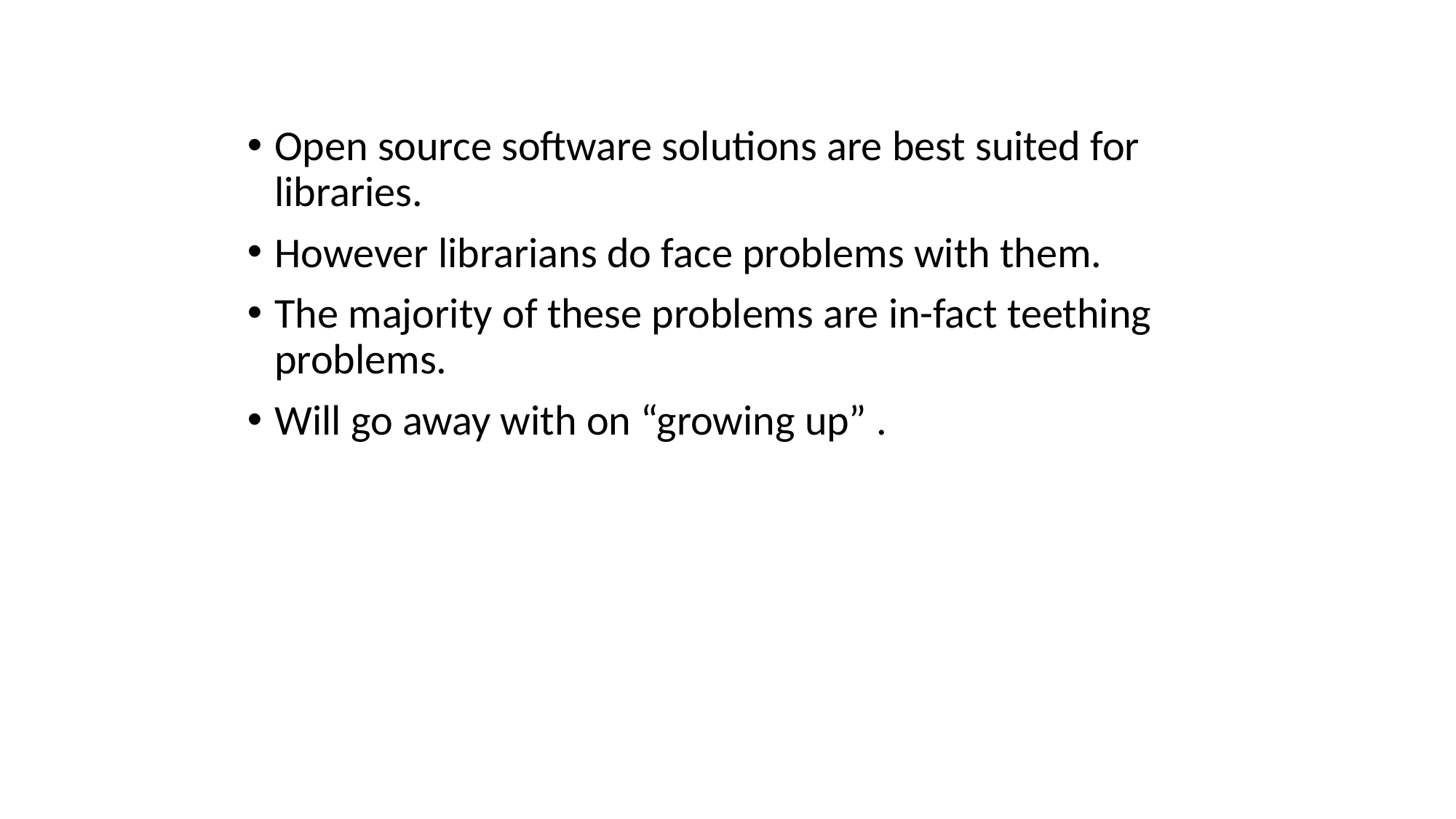

Open source software solutions are best suited for libraries.
However librarians do face problems with them.
The majority of these problems are in-fact teething problems.
Will go away with on “growing up” .